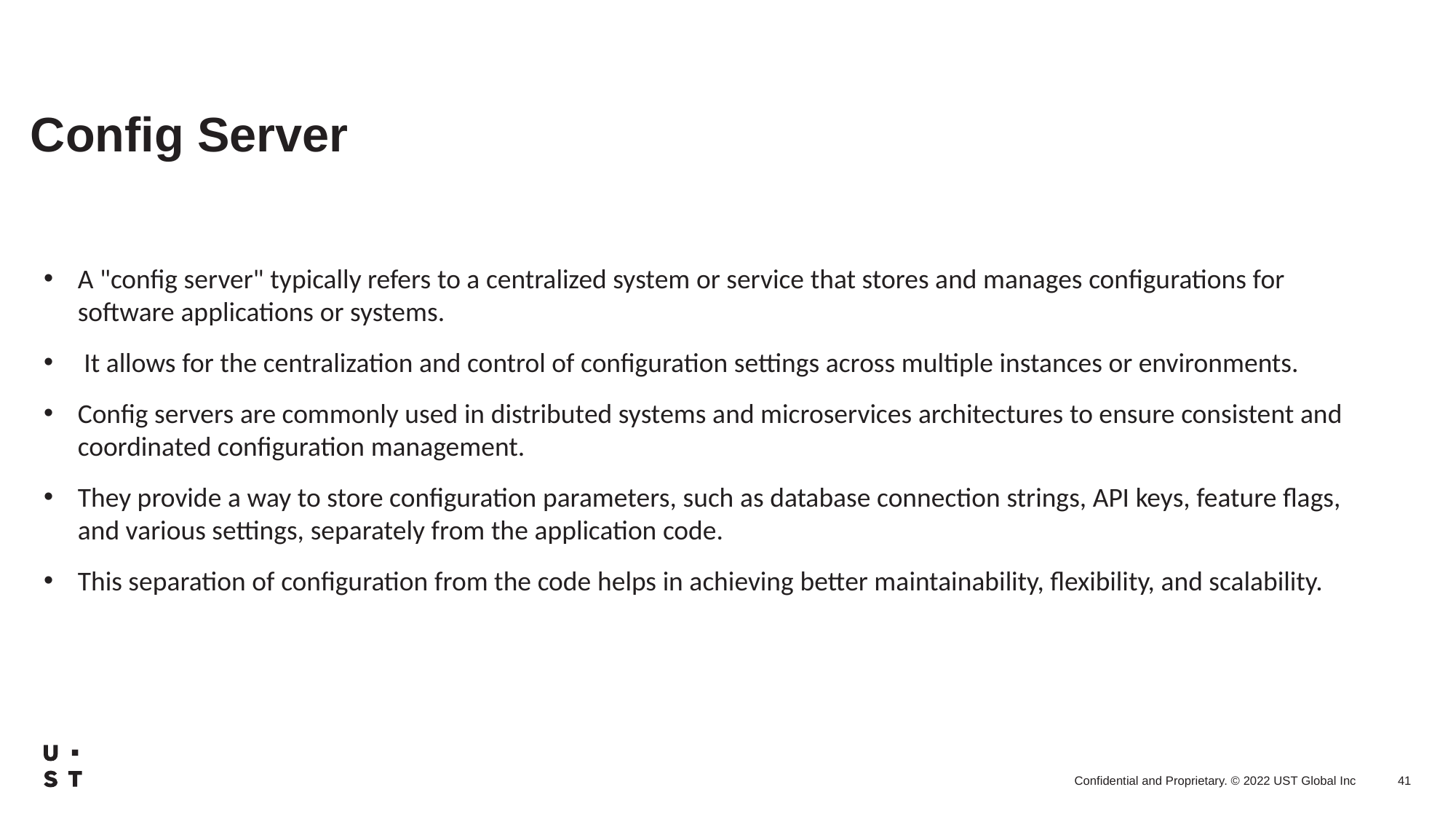

# Config Server
A "config server" typically refers to a centralized system or service that stores and manages configurations for software applications or systems.
 It allows for the centralization and control of configuration settings across multiple instances or environments.
Config servers are commonly used in distributed systems and microservices architectures to ensure consistent and coordinated configuration management.
They provide a way to store configuration parameters, such as database connection strings, API keys, feature flags, and various settings, separately from the application code.
This separation of configuration from the code helps in achieving better maintainability, flexibility, and scalability.